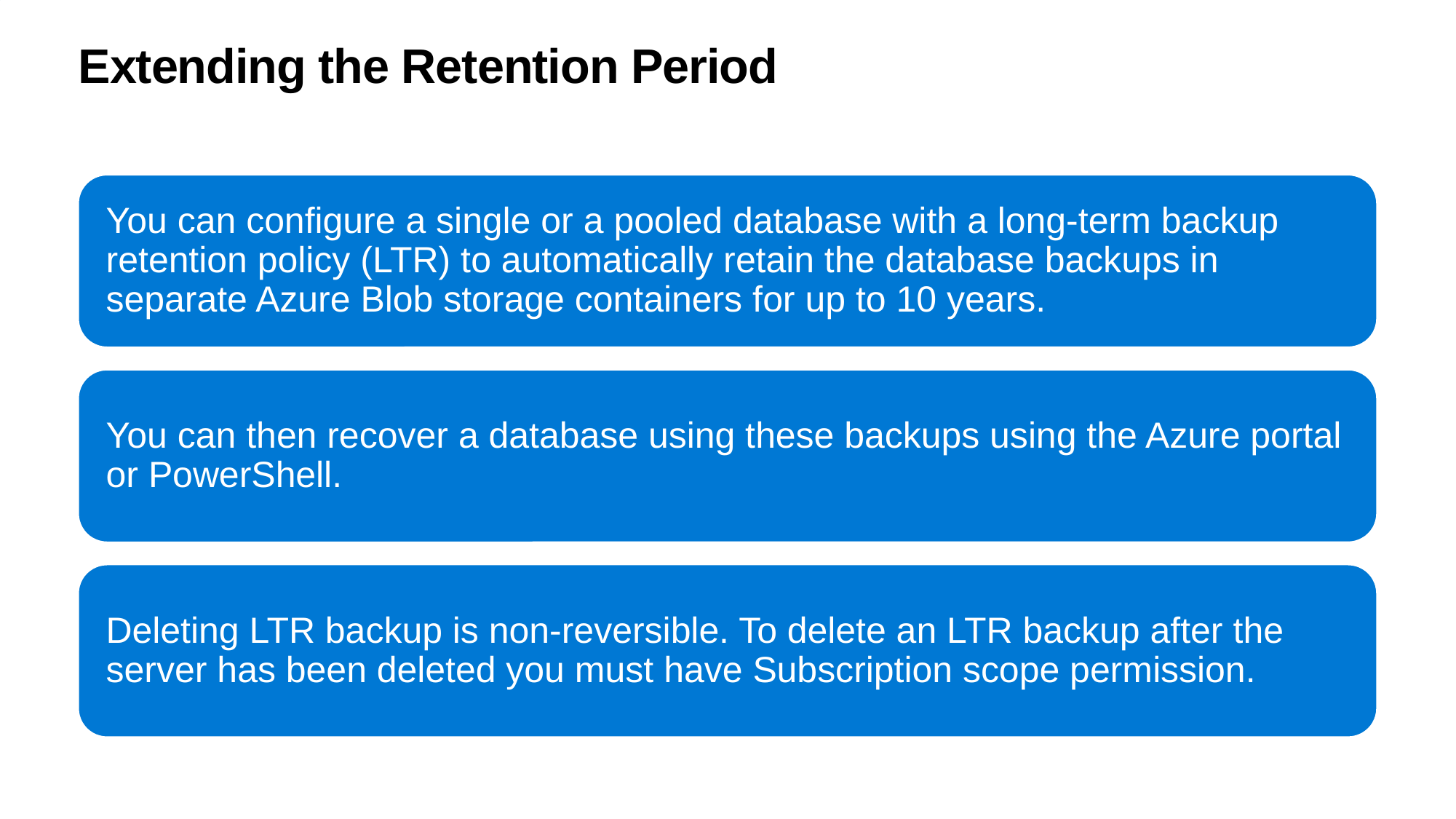

# Extending the Retention Period
You can configure a single or a pooled database with a long-term backup retention policy (LTR) to automatically retain the database backups in separate Azure Blob storage containers for up to 10 years.
You can then recover a database using these backups using the Azure portal or PowerShell.
Deleting LTR backup is non-reversible. To delete an LTR backup after the server has been deleted you must have Subscription scope permission.